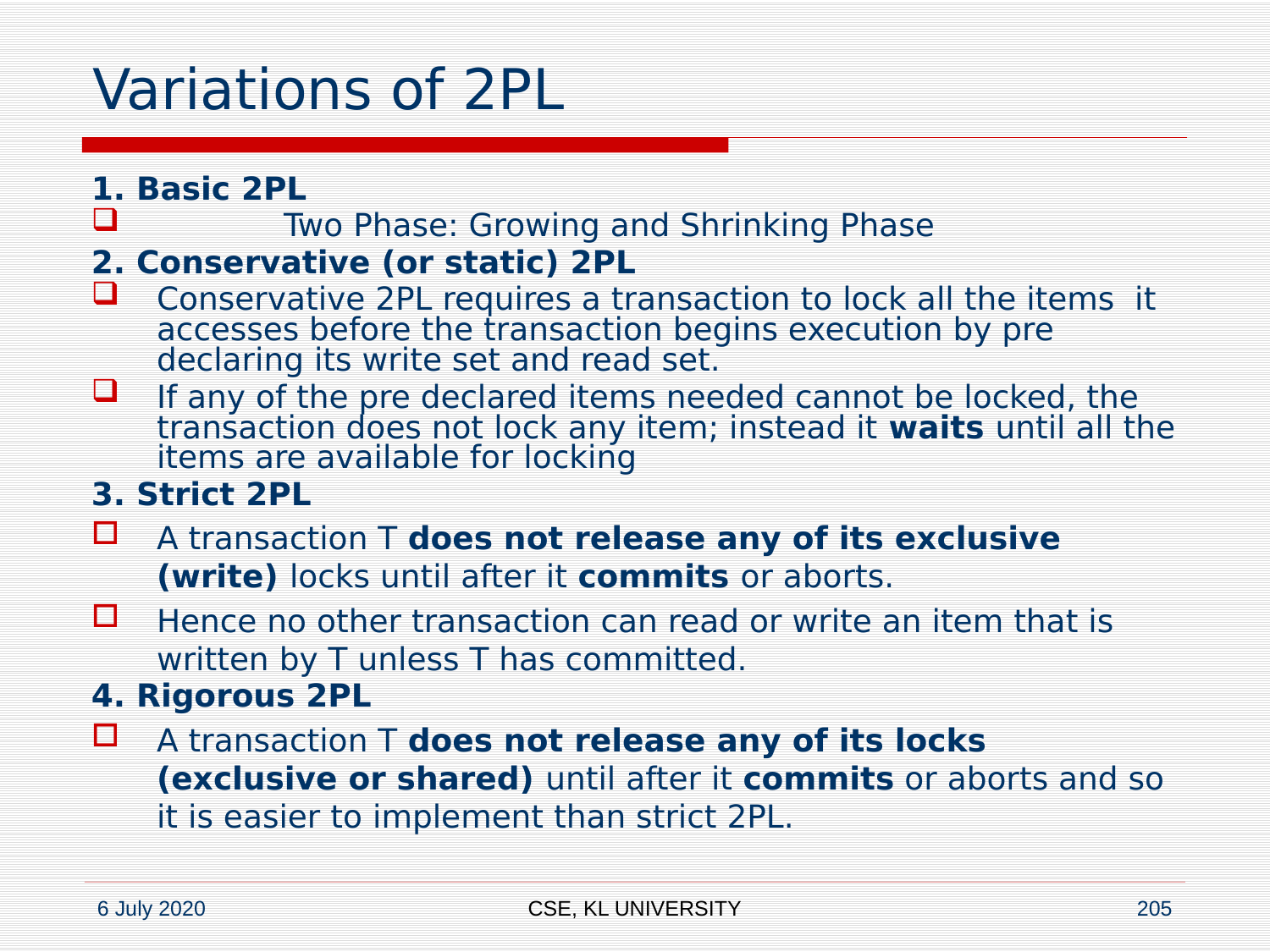

# Variations of 2PL
1. Basic 2PL
	Two Phase: Growing and Shrinking Phase
2. Conservative (or static) 2PL
Conservative 2PL requires a transaction to lock all the items  it accesses before the transaction begins execution by pre declaring its write set and read set.
If any of the pre declared items needed cannot be locked, the transaction does not lock any item; instead it waits until all the items are available for locking
3. Strict 2PL
A transaction T does not release any of its exclusive (write) locks until after it commits or aborts.
Hence no other transaction can read or write an item that is written by T unless T has committed.
4. Rigorous 2PL
A transaction T does not release any of its locks (exclusive or shared) until after it commits or aborts and so it is easier to implement than strict 2PL.

CSE, KL UNIVERSITY
205
6 July 2020